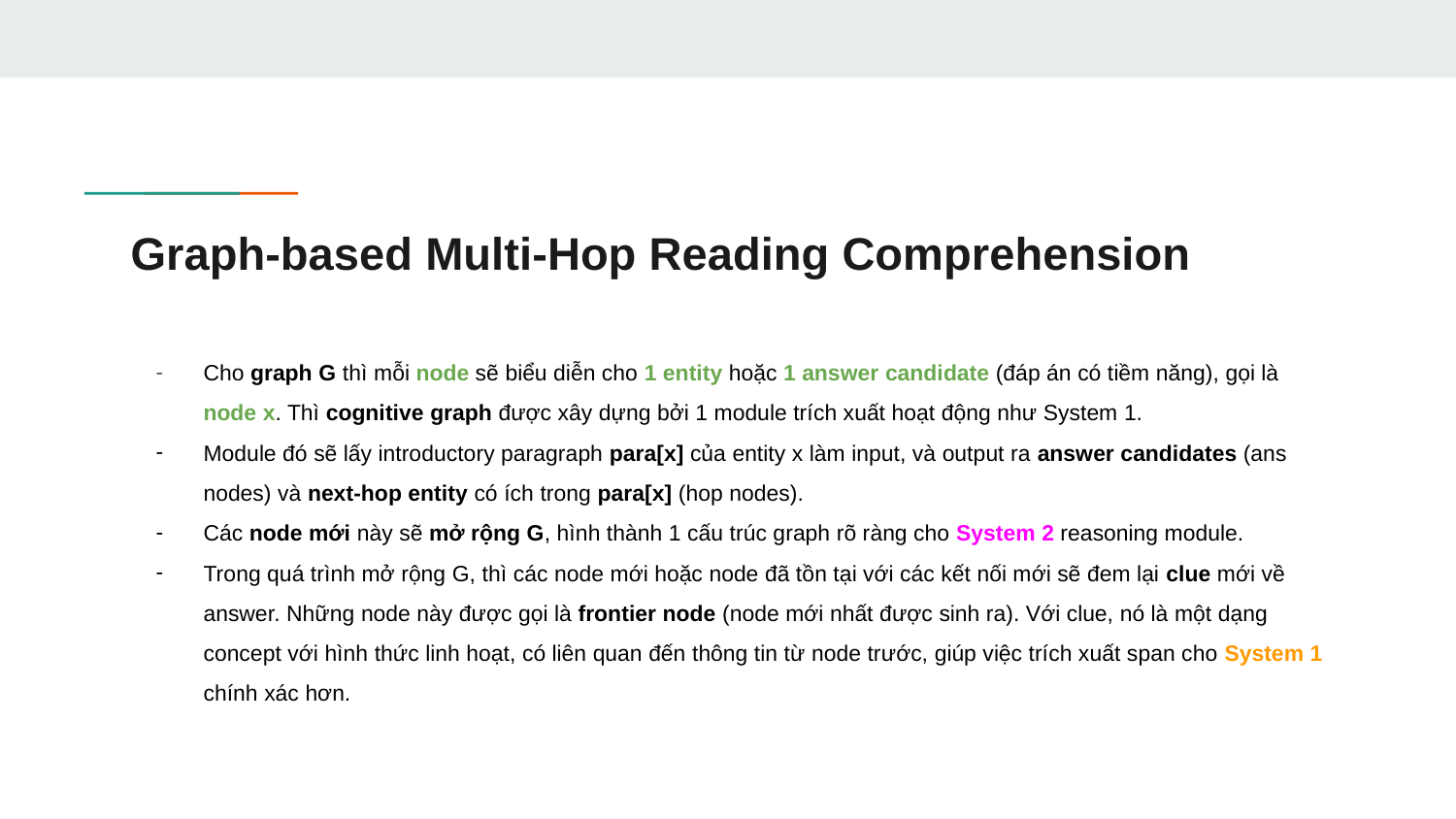

# Graph-based Multi-Hop Reading Comprehension
Cho graph G thì mỗi node sẽ biểu diễn cho 1 entity hoặc 1 answer candidate (đáp án có tiềm năng), gọi là node x. Thì cognitive graph được xây dựng bởi 1 module trích xuất hoạt động như System 1.
Module đó sẽ lấy introductory paragraph para[x] của entity x làm input, và output ra answer candidates (ans nodes) và next-hop entity có ích trong para[x] (hop nodes).
Các node mới này sẽ mở rộng G, hình thành 1 cấu trúc graph rõ ràng cho System 2 reasoning module.
Trong quá trình mở rộng G, thì các node mới hoặc node đã tồn tại với các kết nối mới sẽ đem lại clue mới về answer. Những node này được gọi là frontier node (node mới nhất được sinh ra). Với clue, nó là một dạng concept với hình thức linh hoạt, có liên quan đến thông tin từ node trước, giúp việc trích xuất span cho System 1 chính xác hơn.